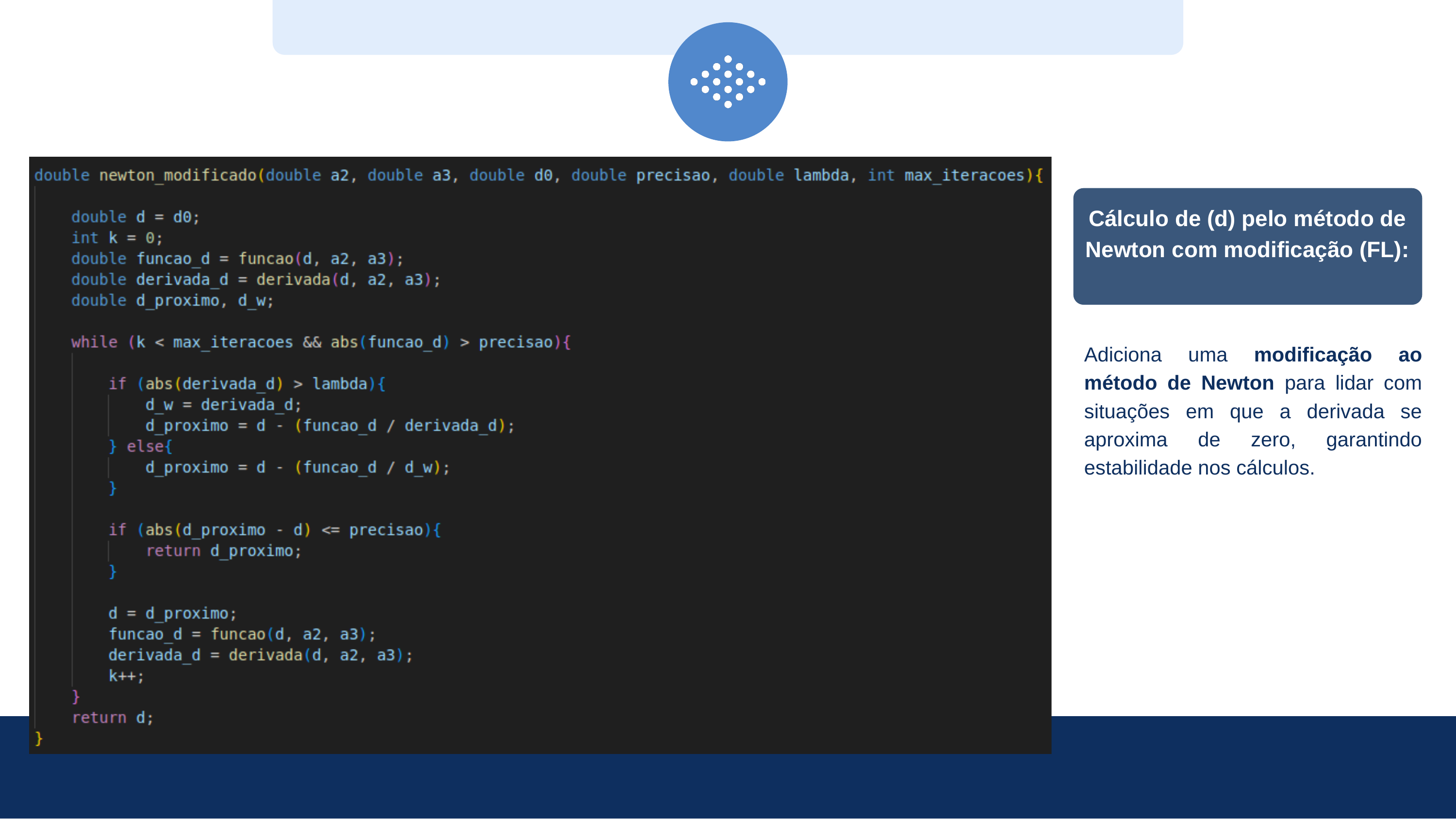

Cálculo de (d) pelo método de Newton com modificação (FL):
Adiciona uma modificação ao método de Newton para lidar com situações em que a derivada se aproxima de zero, garantindo estabilidade nos cálculos.